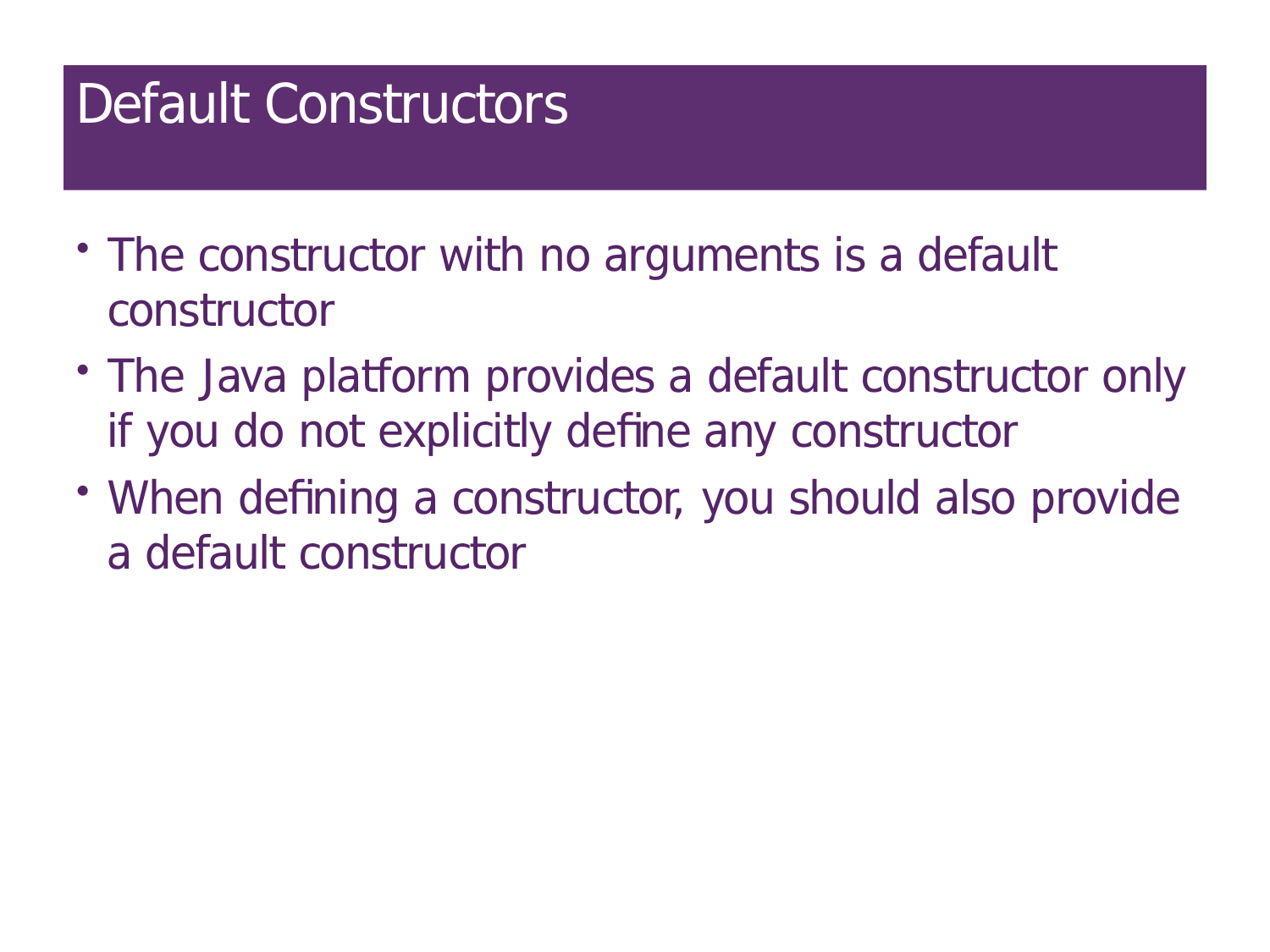

# Default Constructors

The constructor with no arguments is a default constructor
The Java platform provides a default constructor only if you do not explicitly define any constructor
When defining a constructor, you should also provide a default constructor